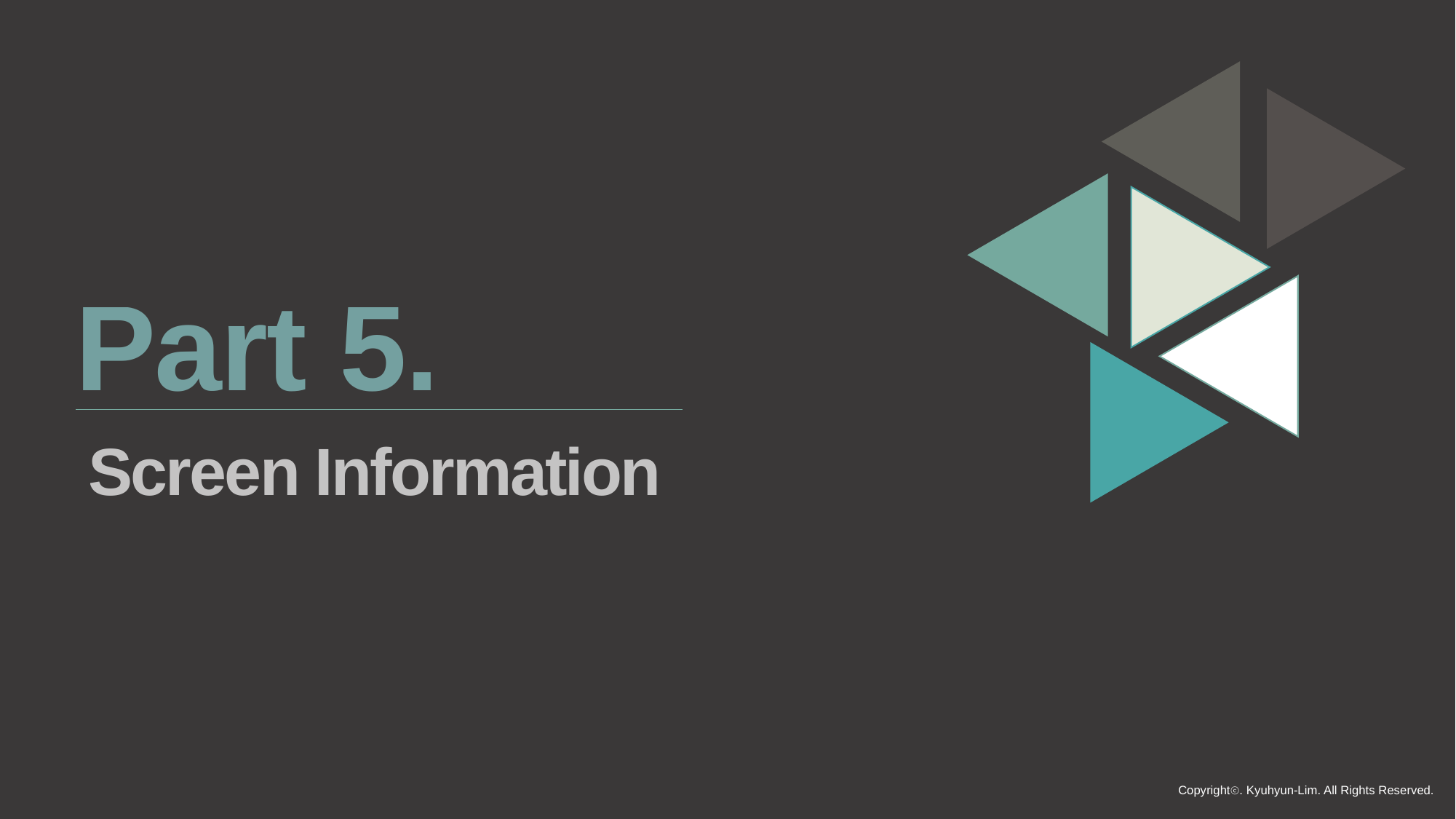

Part 5.
Screen Information
Copyrightⓒ. Kyuhyun-Lim. All Rights Reserved.